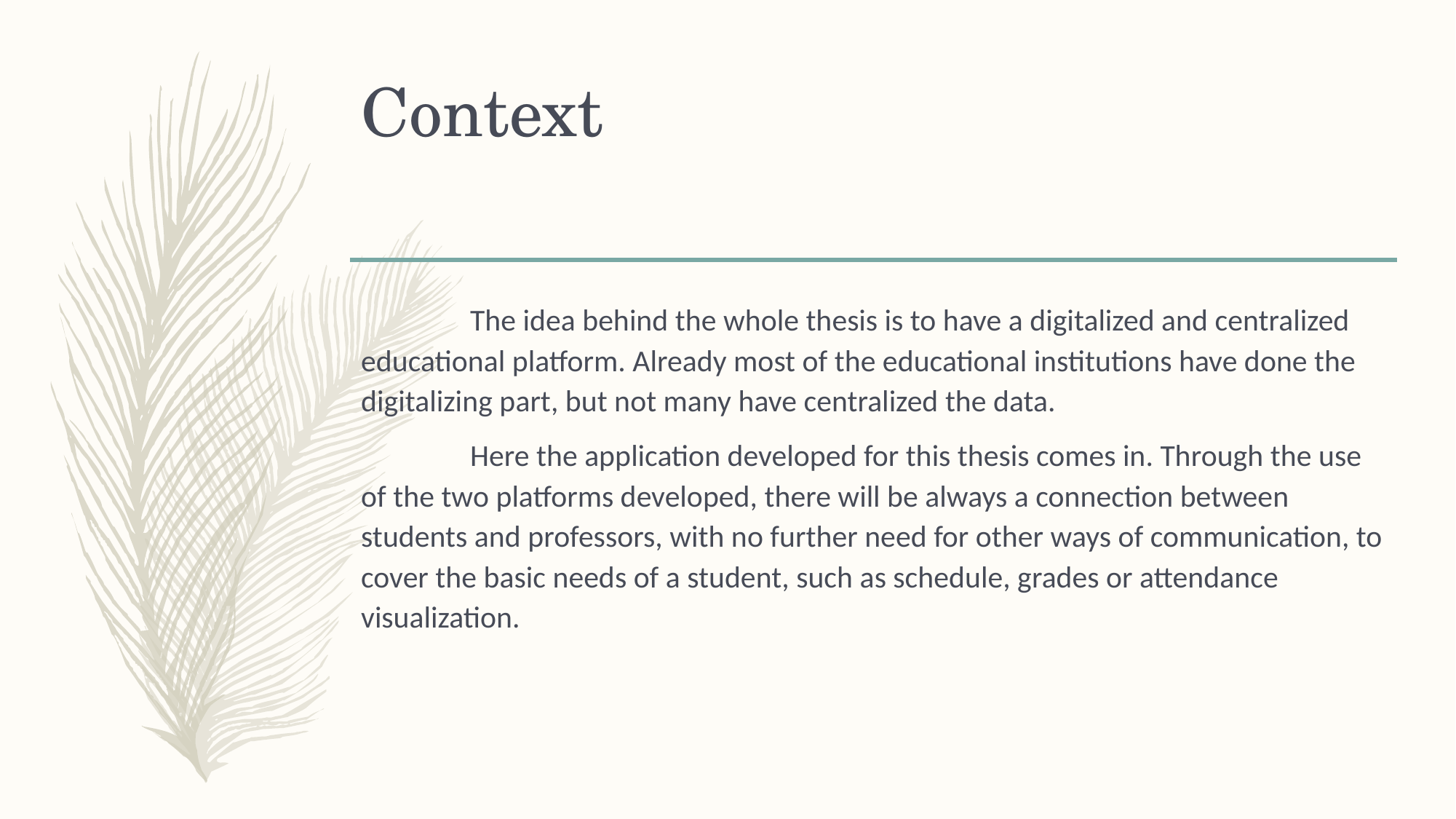

# Context
	The idea behind the whole thesis is to have a digitalized and centralized educational platform. Already most of the educational institutions have done the digitalizing part, but not many have centralized the data.
	Here the application developed for this thesis comes in. Through the use of the two platforms developed, there will be always a connection between students and professors, with no further need for other ways of communication, to cover the basic needs of a student, such as schedule, grades or attendance visualization.